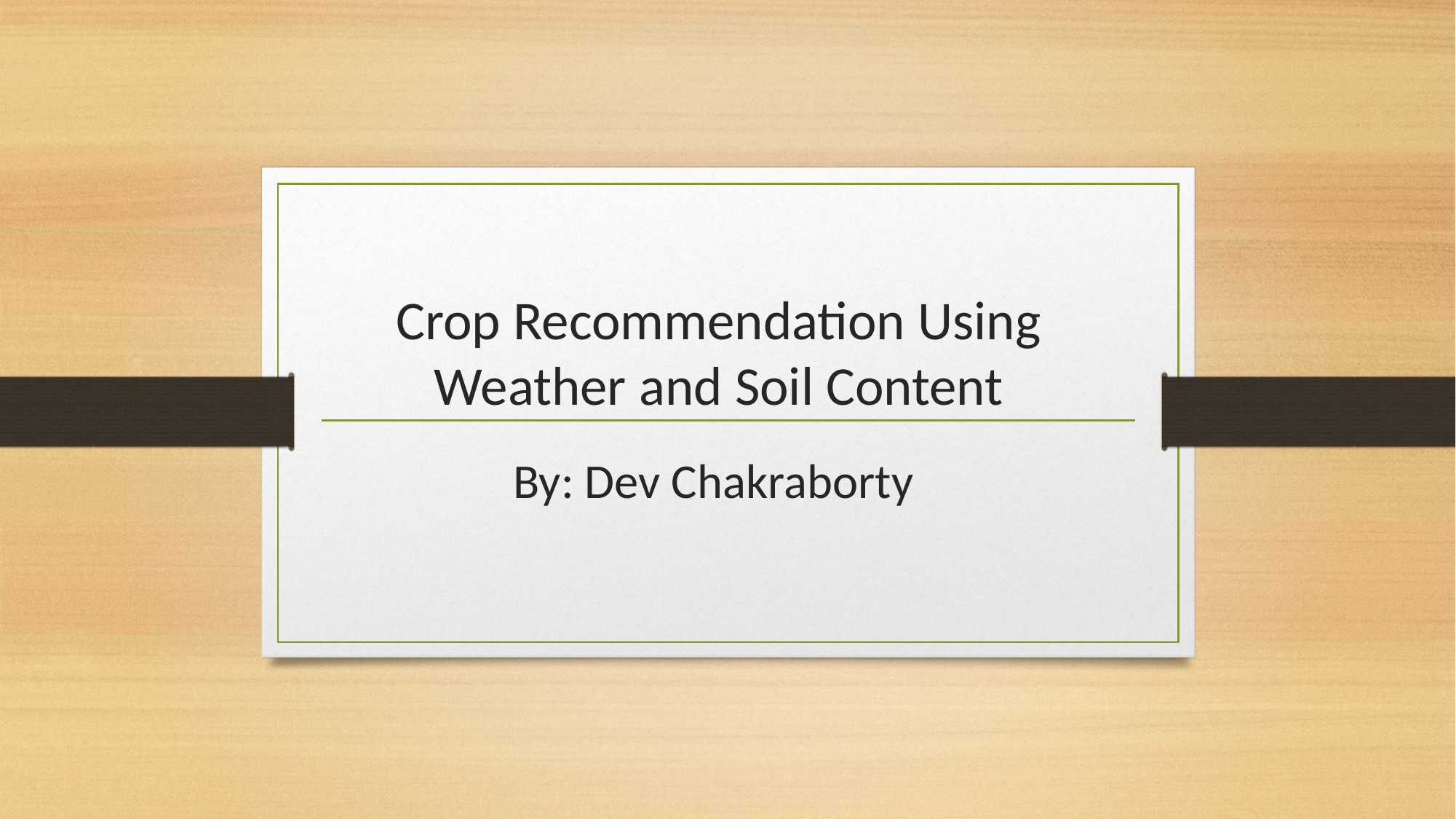

# Crop Recommendation Using Weather and Soil Content
By: Dev Chakraborty